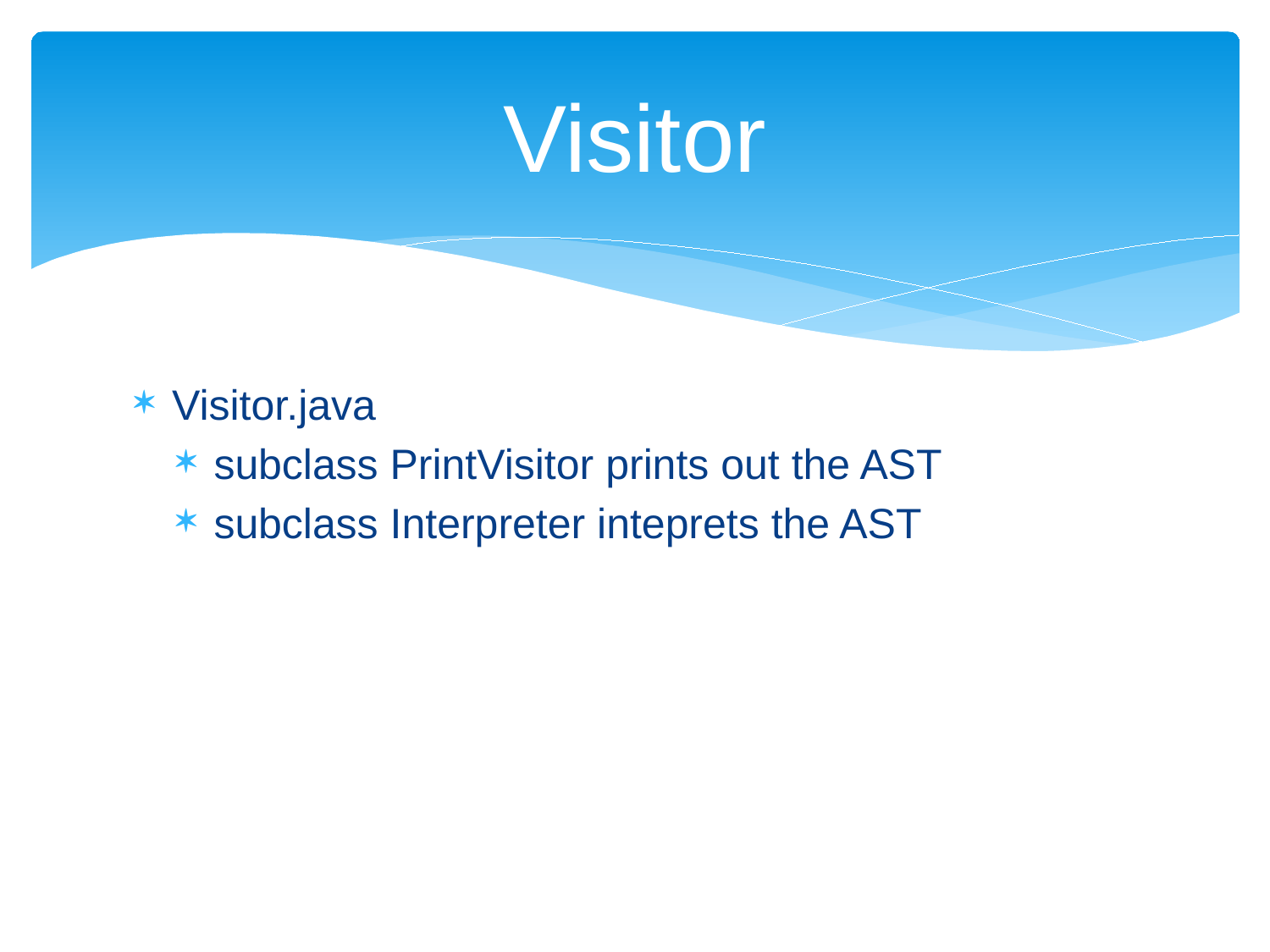

# Visitor
Visitor.java
subclass PrintVisitor prints out the AST
subclass Interpreter inteprets the AST